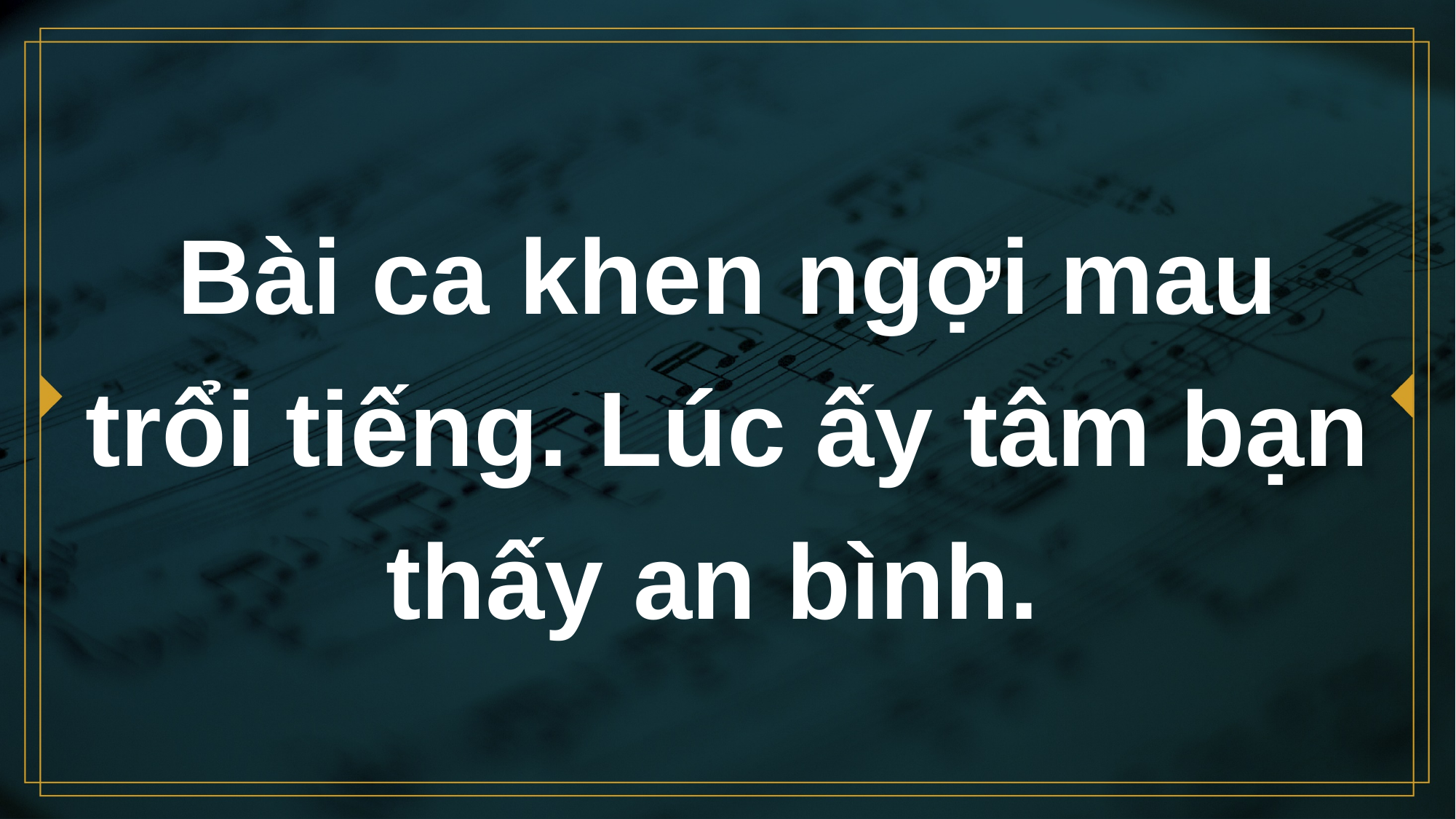

# Bài ca khen ngợi mau trổi tiếng. Lúc ấy tâm bạn thấy an bình.